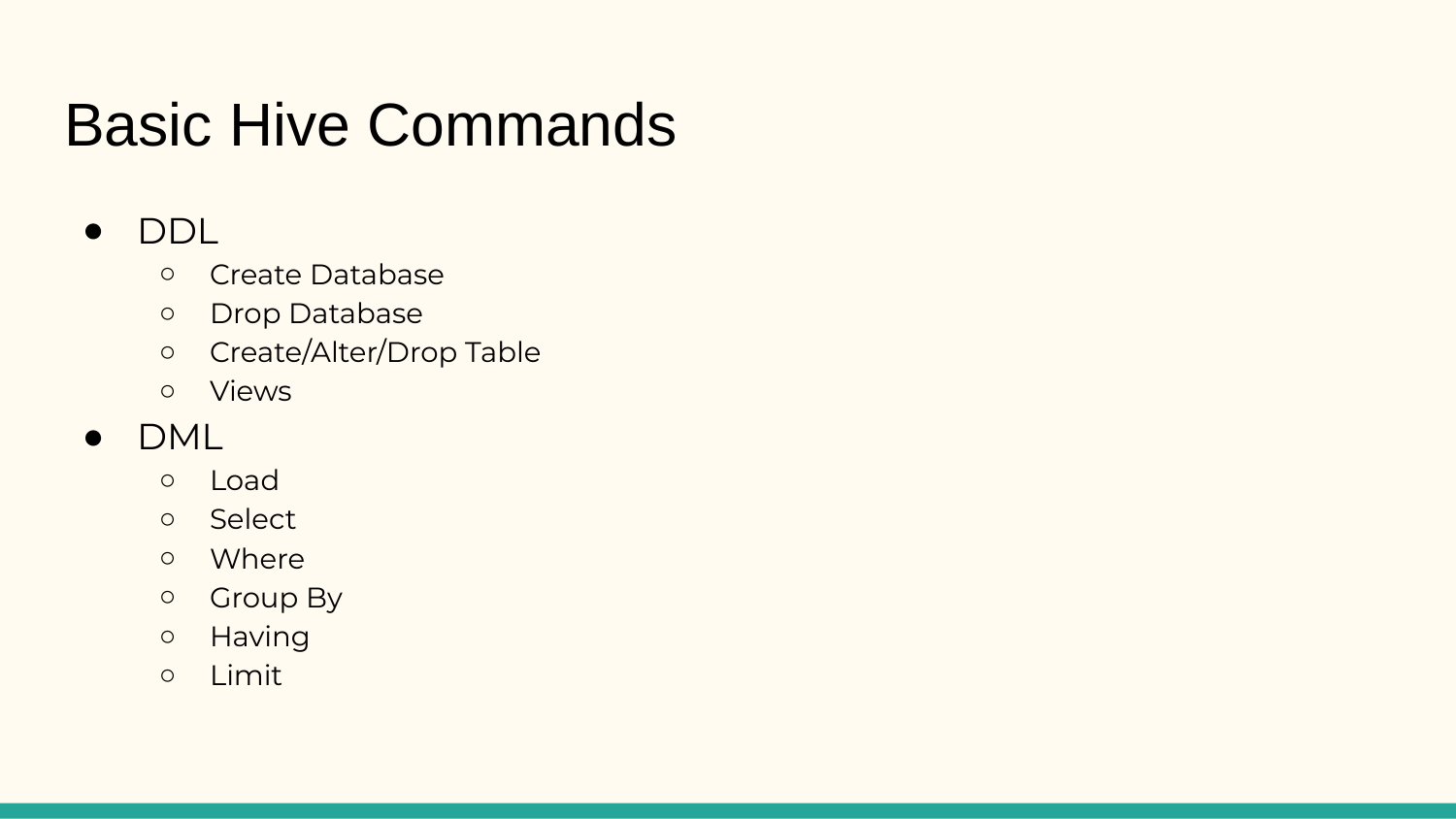

# Basic Hive Commands
DDL
Create Database
Drop Database
Create/Alter/Drop Table
Views
DML
Load
Select
Where
Group By
Having
Limit